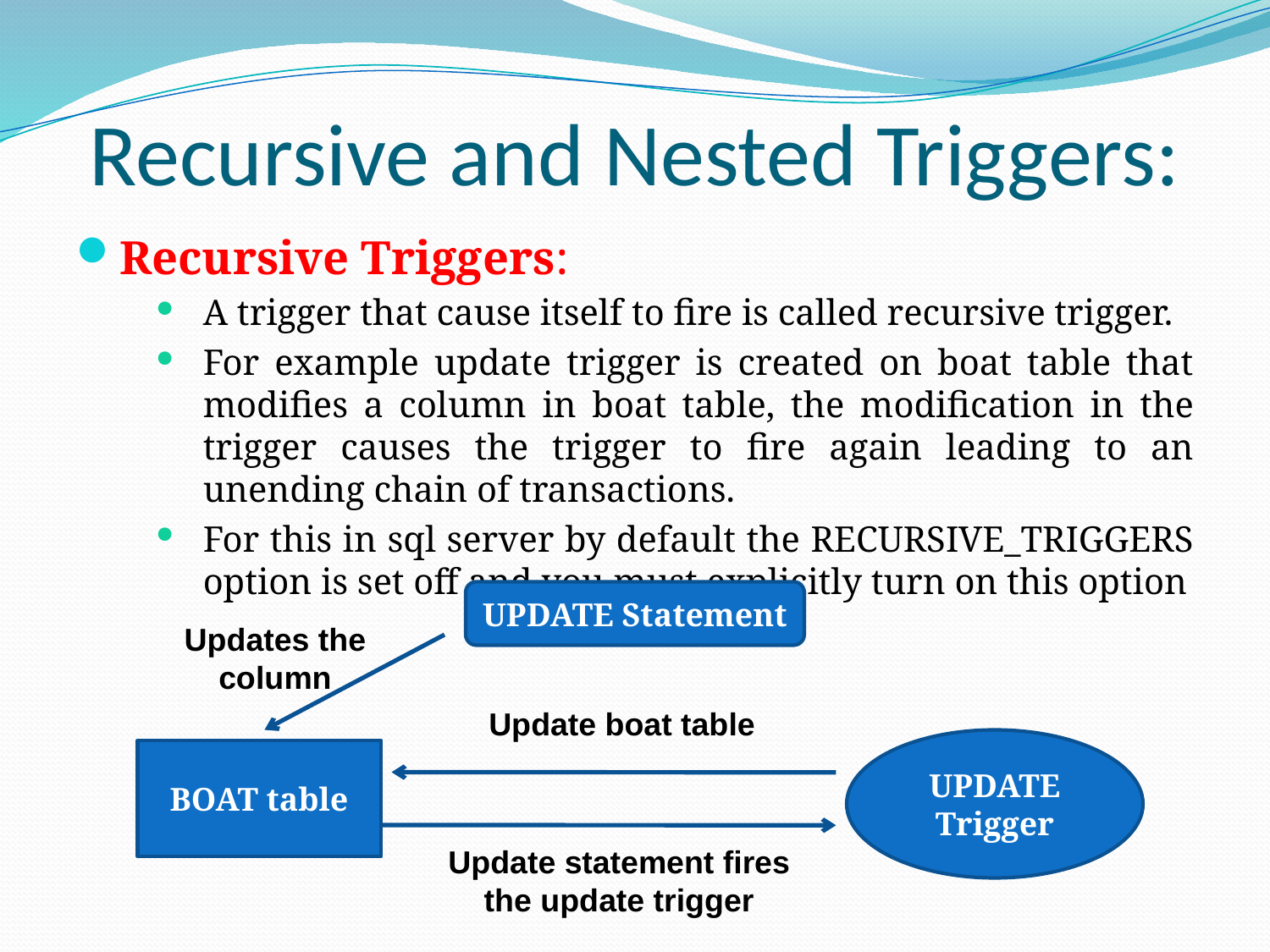

# Recursive and Nested Triggers:
Recursive Triggers:
A trigger that cause itself to fire is called recursive trigger.
For example update trigger is created on boat table that modifies a column in boat table, the modification in the trigger causes the trigger to fire again leading to an unending chain of transactions.
For this in sql server by default the RECURSIVE_TRIGGERS option is set off and you must explicitly turn on this option
UPDATE Statement
Updates the column
Update boat table
UPDATE Trigger
BOAT table
Update statement fires the update trigger